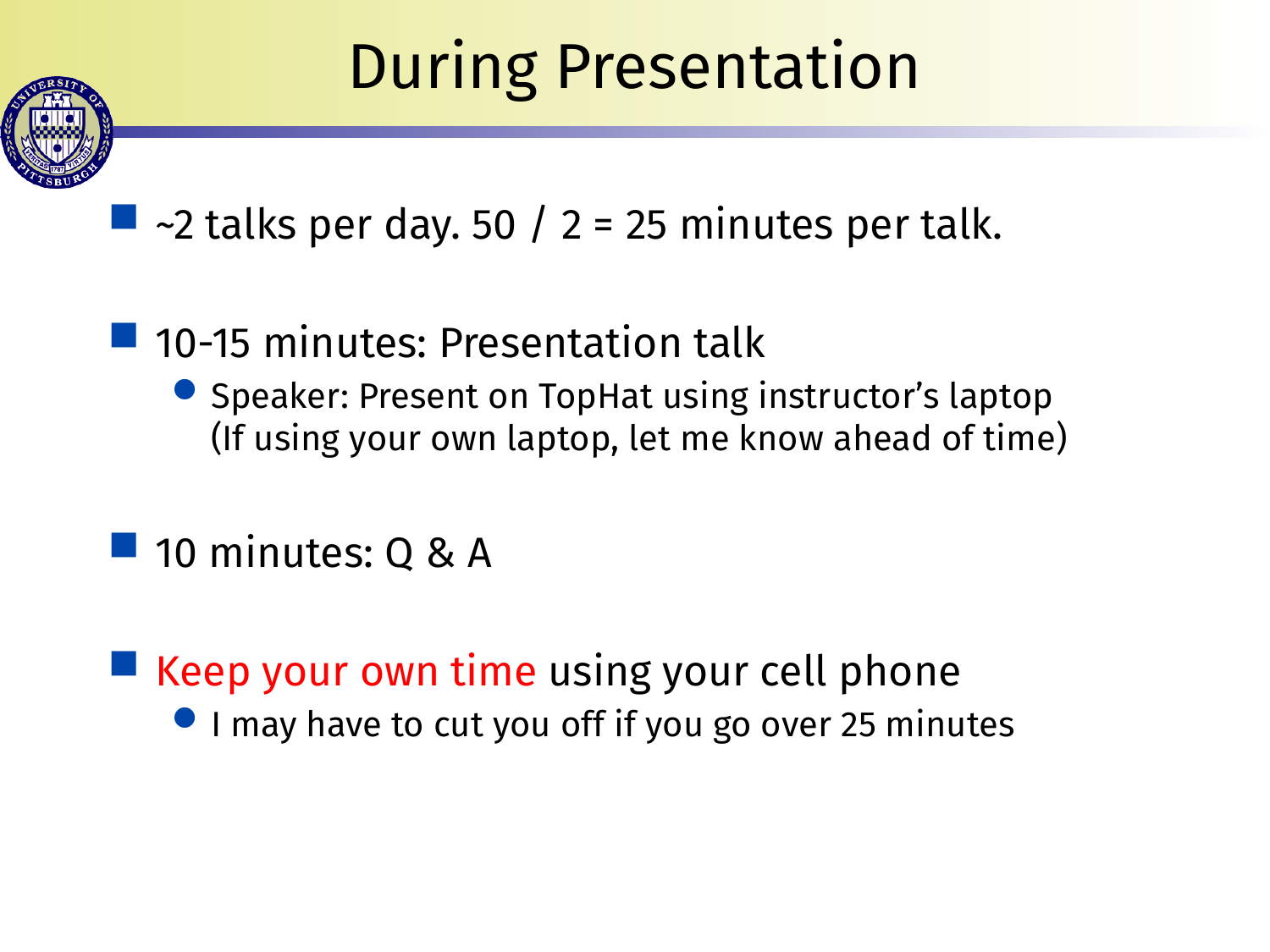

# During Presentation
~2 talks per day. 50 / 2 = 25 minutes per talk.

10-15 minutes: Presentation talk
Speaker: Present on TopHat using instructor’s laptop
(If using your own laptop, let me know ahead of time)

10 minutes: Q & A

Keep your own time using your cell phone
I may have to cut you off if you go over 25 minutes